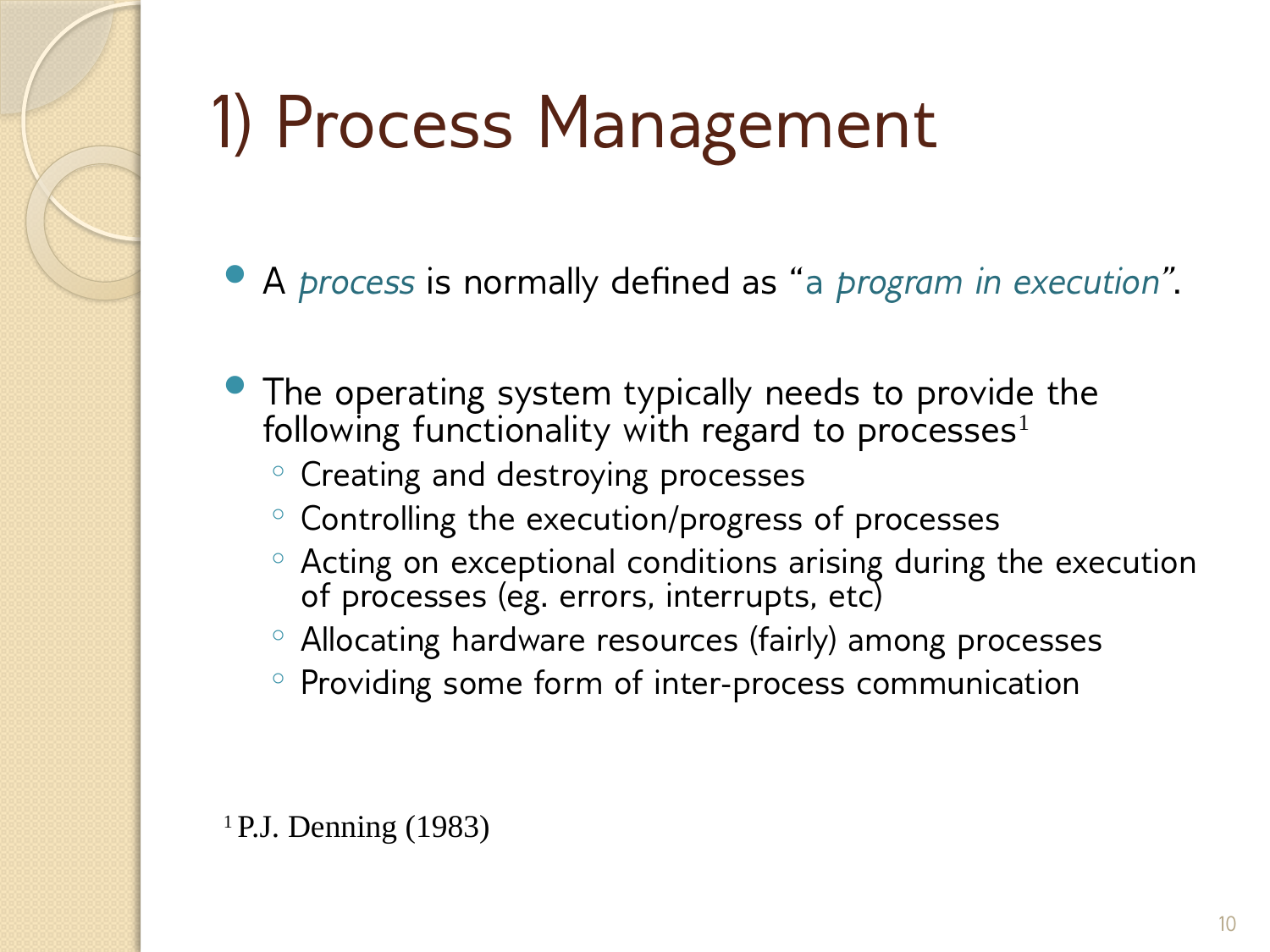

# 1) Process Management

A process is normally defined as “a program in execution”.

The operating system typically needs to provide the following functionality with regard to processes1
Creating and destroying processes
Controlling the execution/progress of processes
Acting on exceptional conditions arising during the execution of processes (eg. errors, interrupts, etc)
Allocating hardware resources (fairly) among processes
Providing some form of inter-process communication

1 P.J. Denning (1983)

10